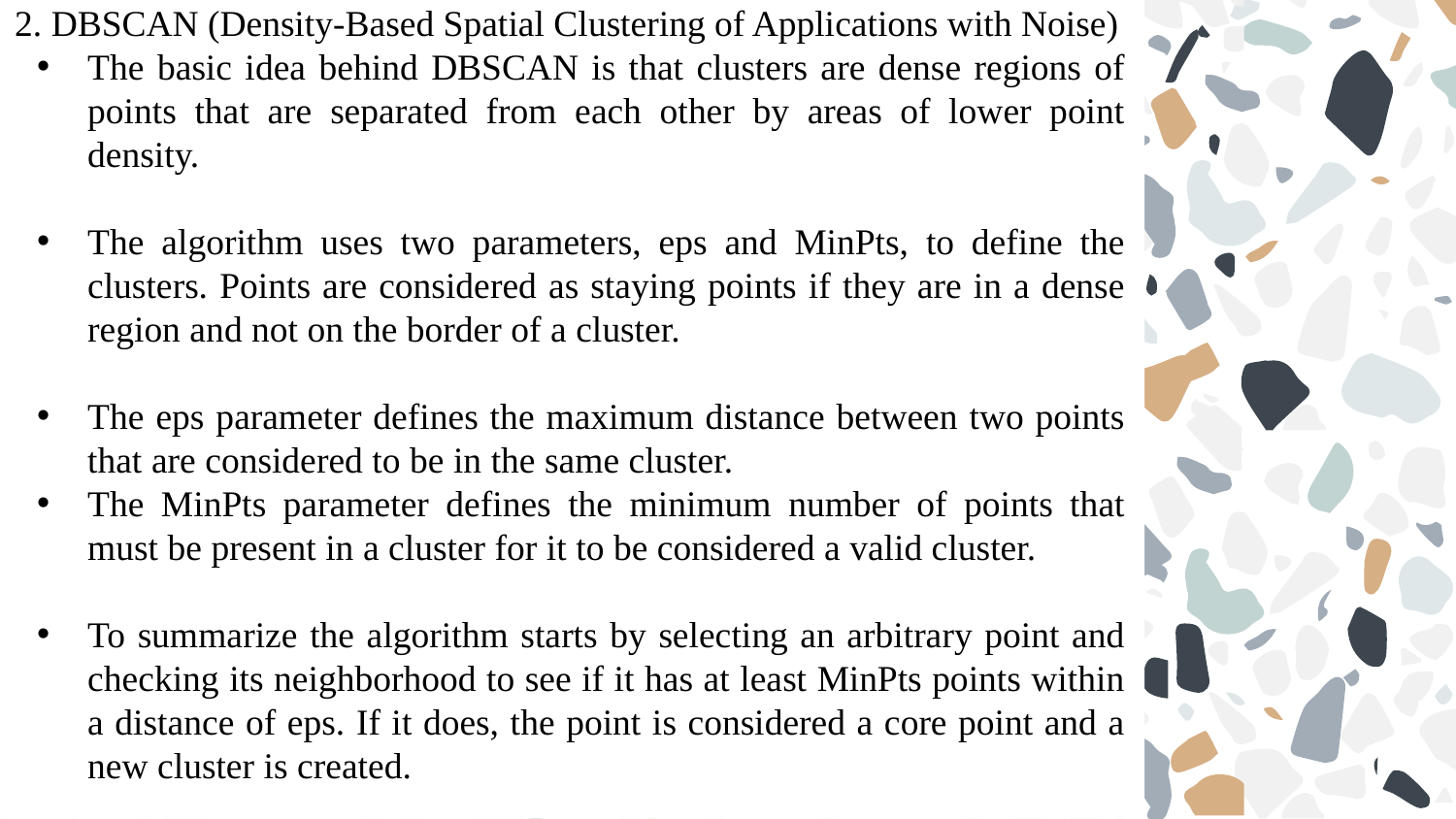

2. DBSCAN (Density-Based Spatial Clustering of Applications with Noise)
The basic idea behind DBSCAN is that clusters are dense regions of points that are separated from each other by areas of lower point density.

The algorithm uses two parameters, eps and MinPts, to define the clusters. Points are considered as staying points if they are in a dense region and not on the border of a cluster.

The eps parameter defines the maximum distance between two points that are considered to be in the same cluster.
The MinPts parameter defines the minimum number of points that must be present in a cluster for it to be considered a valid cluster.

To summarize the algorithm starts by selecting an arbitrary point and checking its neighborhood to see if it has at least MinPts points within a distance of eps. If it does, the point is considered a core point and a new cluster is created.